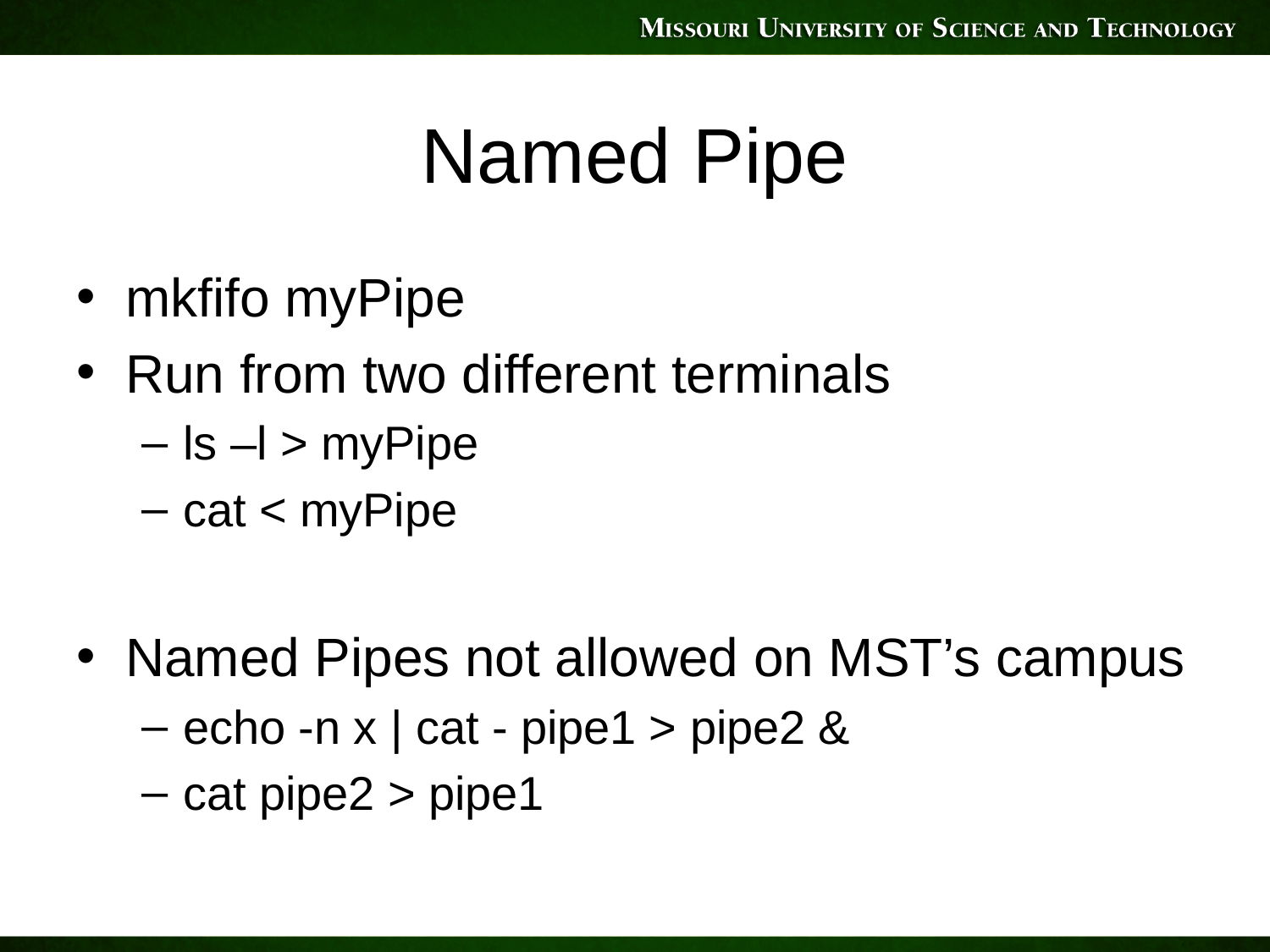

# Named Pipe
mkfifo myPipe
Run from two different terminals
ls –l > myPipe
cat < myPipe

Named Pipes not allowed on MST’s campus
echo -n x | cat - pipe1 > pipe2 &
cat pipe2 > pipe1